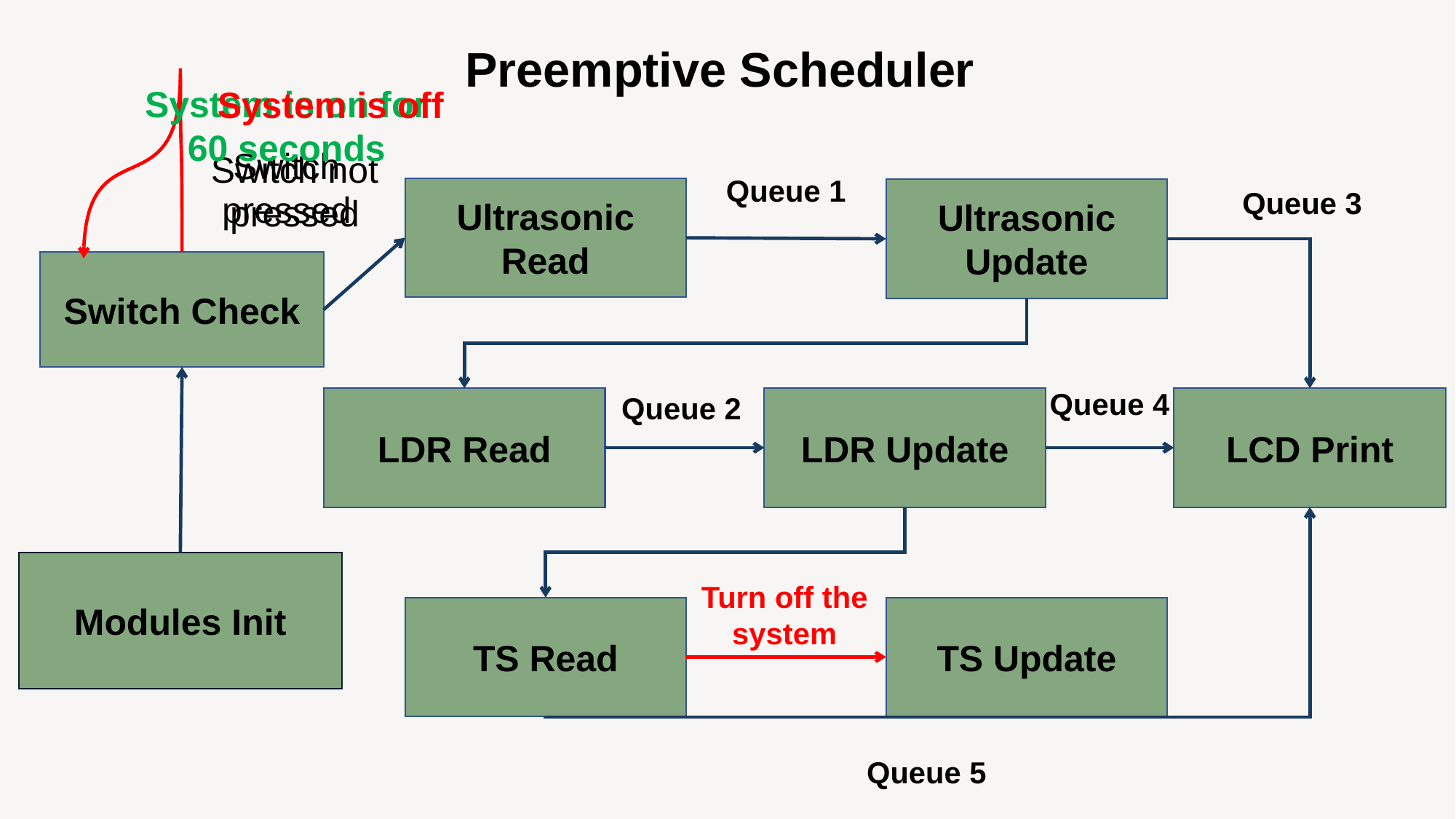

Preemptive Scheduler
System is on for 60 seconds
System is off
Switch pressed
Switch not pressed
Queue 1
Ultrasonic Read
Queue 3
Ultrasonic Update
Switch Check
Queue 4
Queue 2
LDR Read
LDR Update
LCD Print
Modules Init
Turn off the system
TS Read
TS Update
Queue 5